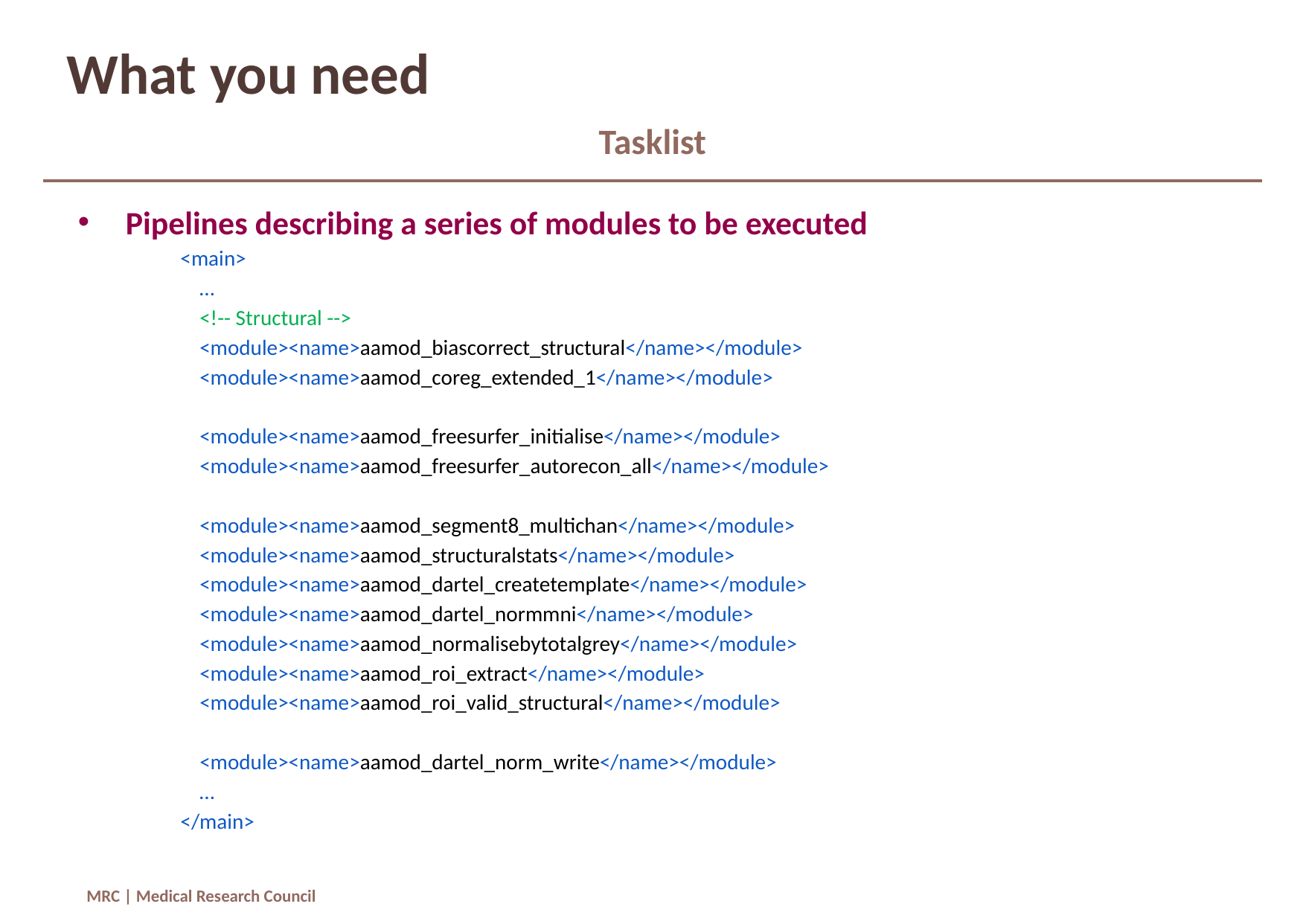

# What you need
Tasklist

Pipelines describing a series of modules to be executed
        <main>
            …
            <!-- Structural -->
            <module><name>aamod_biascorrect_structural</name></module>
            <module><name>aamod_coreg_extended_1</name></module>

            <module><name>aamod_freesurfer_initialise</name></module>
            <module><name>aamod_freesurfer_autorecon_all</name></module>

            <module><name>aamod_segment8_multichan</name></module>
            <module><name>aamod_structuralstats</name></module>
            <module><name>aamod_dartel_createtemplate</name></module>
            <module><name>aamod_dartel_normmni</name></module>
            <module><name>aamod_normalisebytotalgrey</name></module>
            <module><name>aamod_roi_extract</name></module>
            <module><name>aamod_roi_valid_structural</name></module>

            <module><name>aamod_dartel_norm_write</name></module>
            …
        </main>
MRC | Medical Research Council